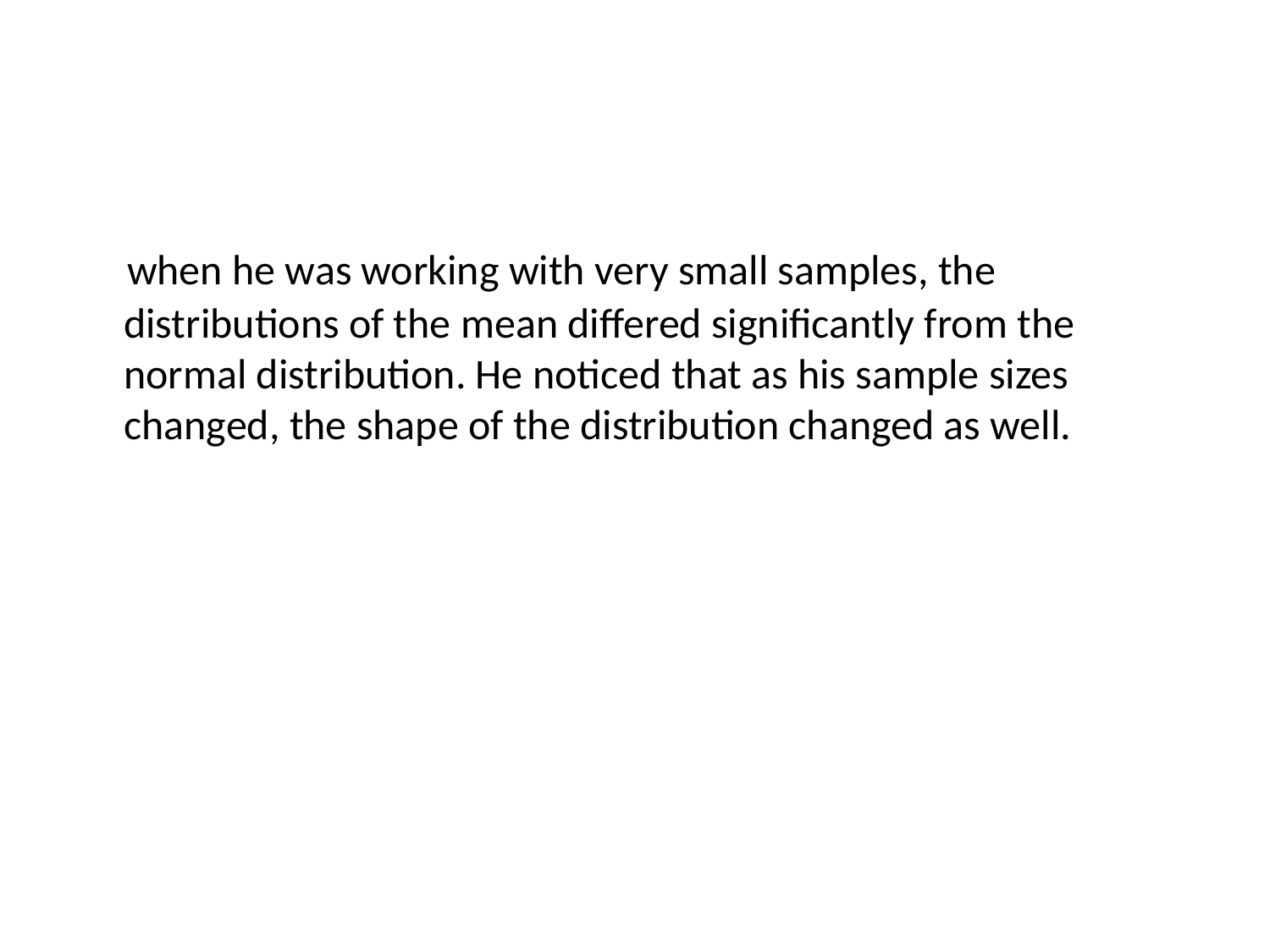

#
    when he was working with very small samples, the distributions of the mean differed significantly from the normal distribution. He noticed that as his sample sizes changed, the shape of the distribution changed as well.